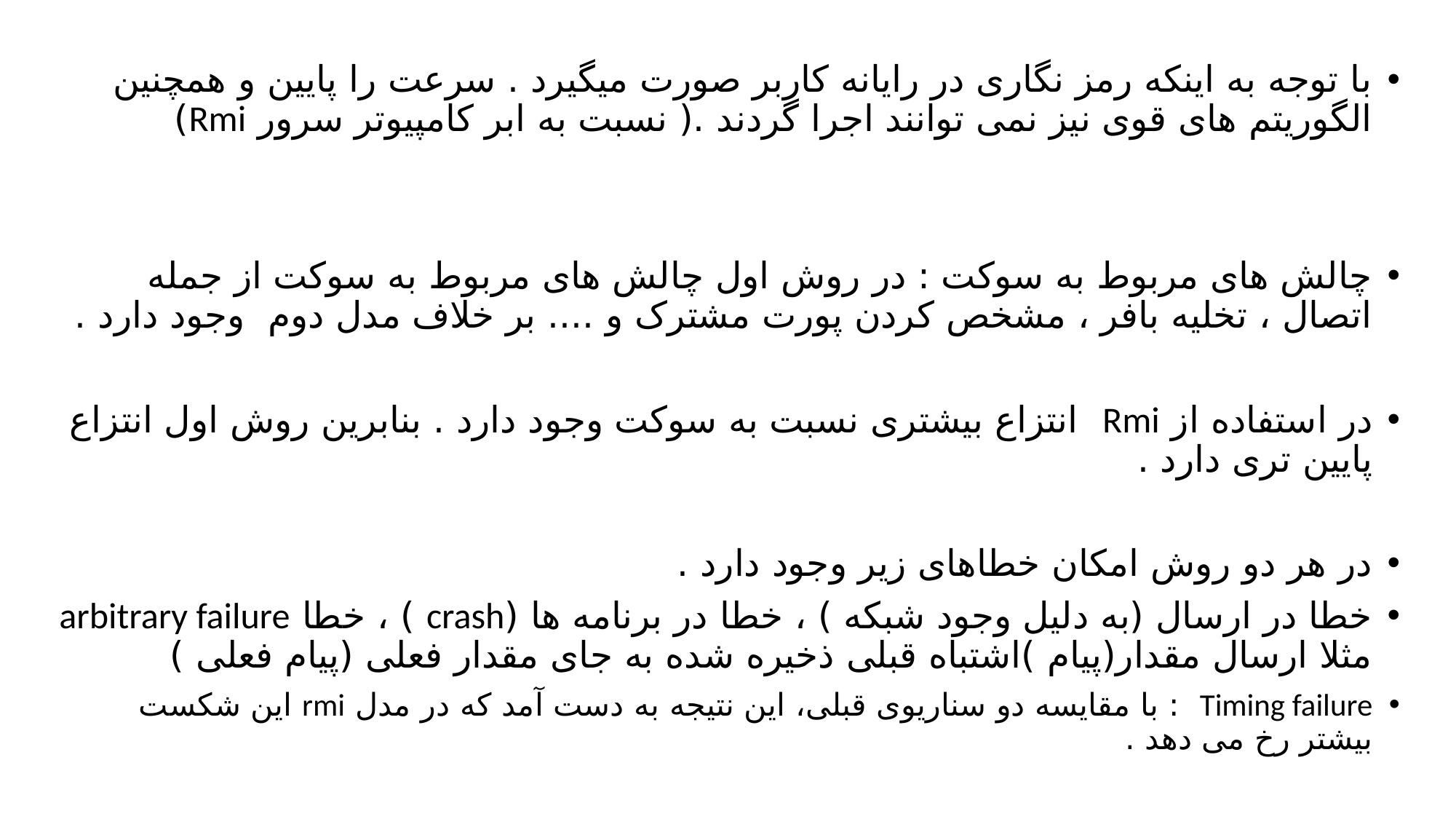

با توجه به اینکه رمز نگاری در رایانه کاربر صورت میگیرد . سرعت را پایین و همچنین الگوریتم های قوی نیز نمی توانند اجرا گردند .( نسبت به ابر کامپیوتر سرور Rmi)

چالش های مربوط به سوکت : در روش اول چالش های مربوط به سوکت از جمله اتصال ، تخلیه بافر ، مشخص کردن پورت مشترک و .... بر خلاف مدل دوم  وجود دارد .

در استفاده از Rmi  انتزاع بیشتری نسبت به سوکت وجود دارد . بنابرین روش اول انتزاع پایین تری دارد .

در هر دو روش امکان خطاهای زیر وجود دارد .
خطا در ارسال (به دلیل وجود شبکه ) ، خطا در برنامه ها (crash ) ، خطا arbitrary failure مثلا ارسال مقدار(پیام )اشتباه قبلی ذخیره شده به جای مقدار فعلی (پیام فعلی )
Timing failure  : با مقایسه دو سناریوی قبلی، این نتیجه به دست آمد که در مدل rmi این شکست بیشتر رخ می دهد .